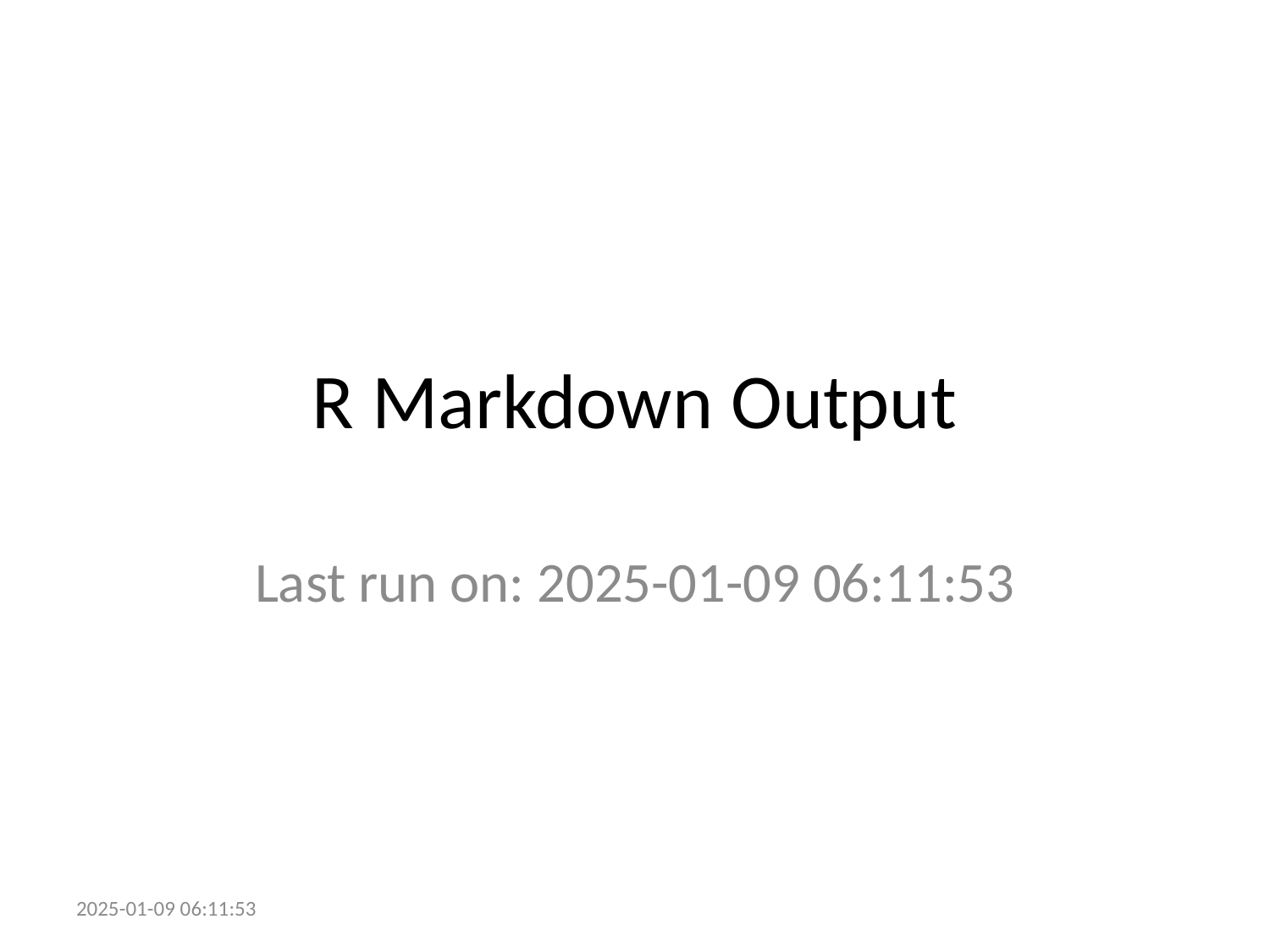

# R Markdown Output
Last run on: 2025-01-09 06:11:53
2025-01-09 06:11:53